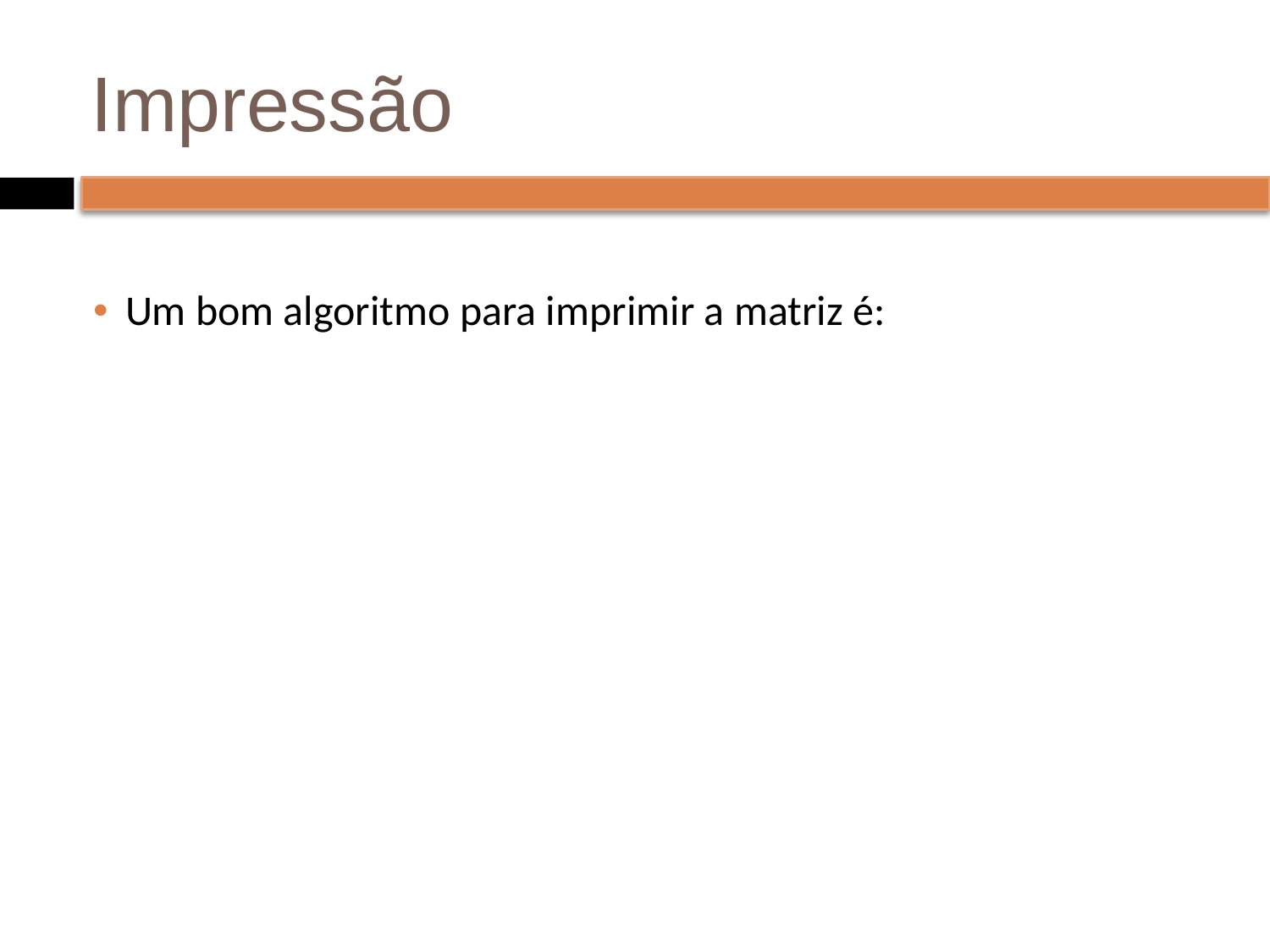

# Impressão
Um bom algoritmo para imprimir a matriz é:
28